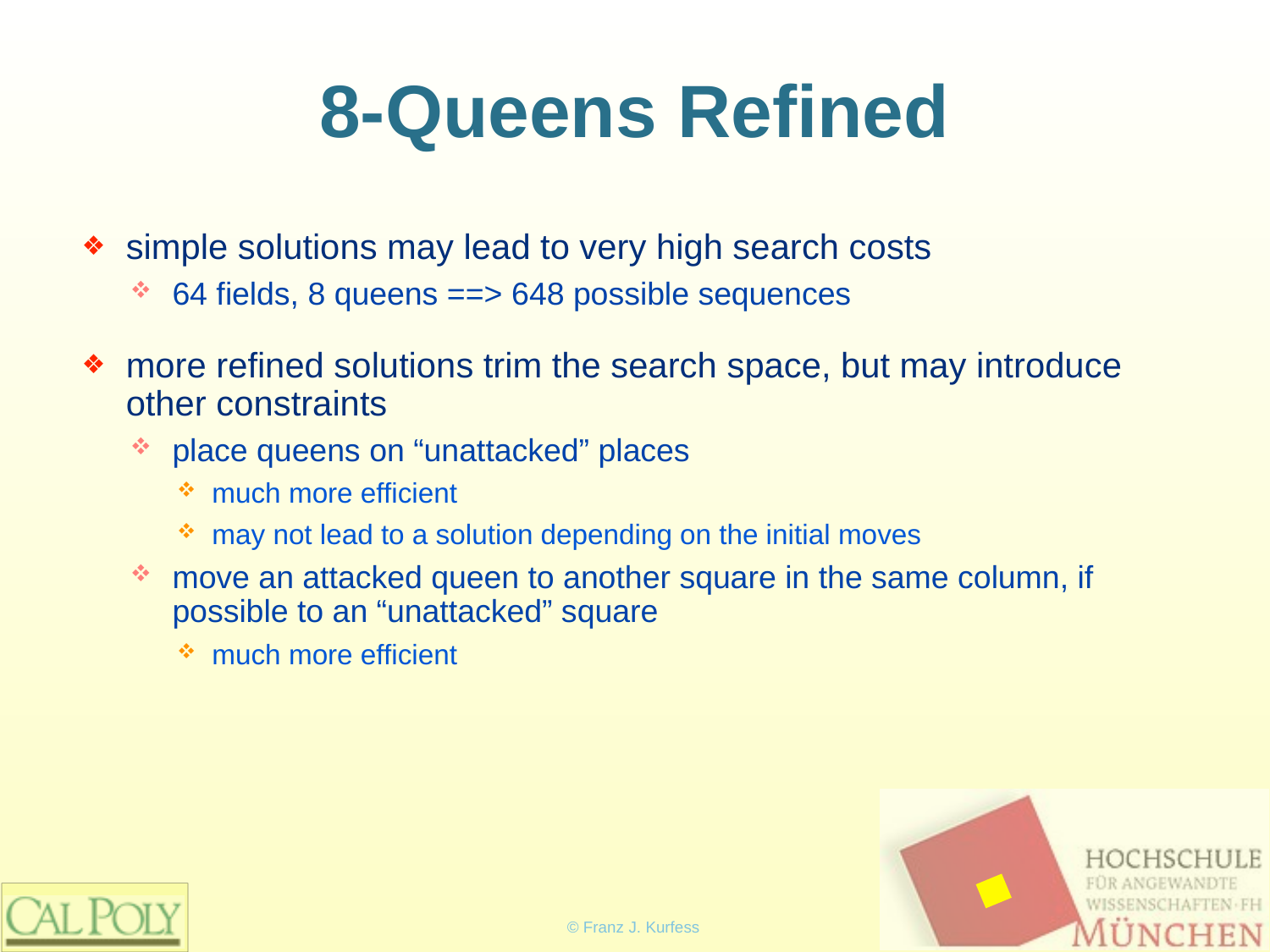

# 8-Queens Refined
simple solutions may lead to very high search costs
64 fields, 8 queens ==> 648 possible sequences
more refined solutions trim the search space, but may introduce other constraints
place queens on “unattacked” places
much more efficient
may not lead to a solution depending on the initial moves
move an attacked queen to another square in the same column, if possible to an “unattacked” square
much more efficient
47